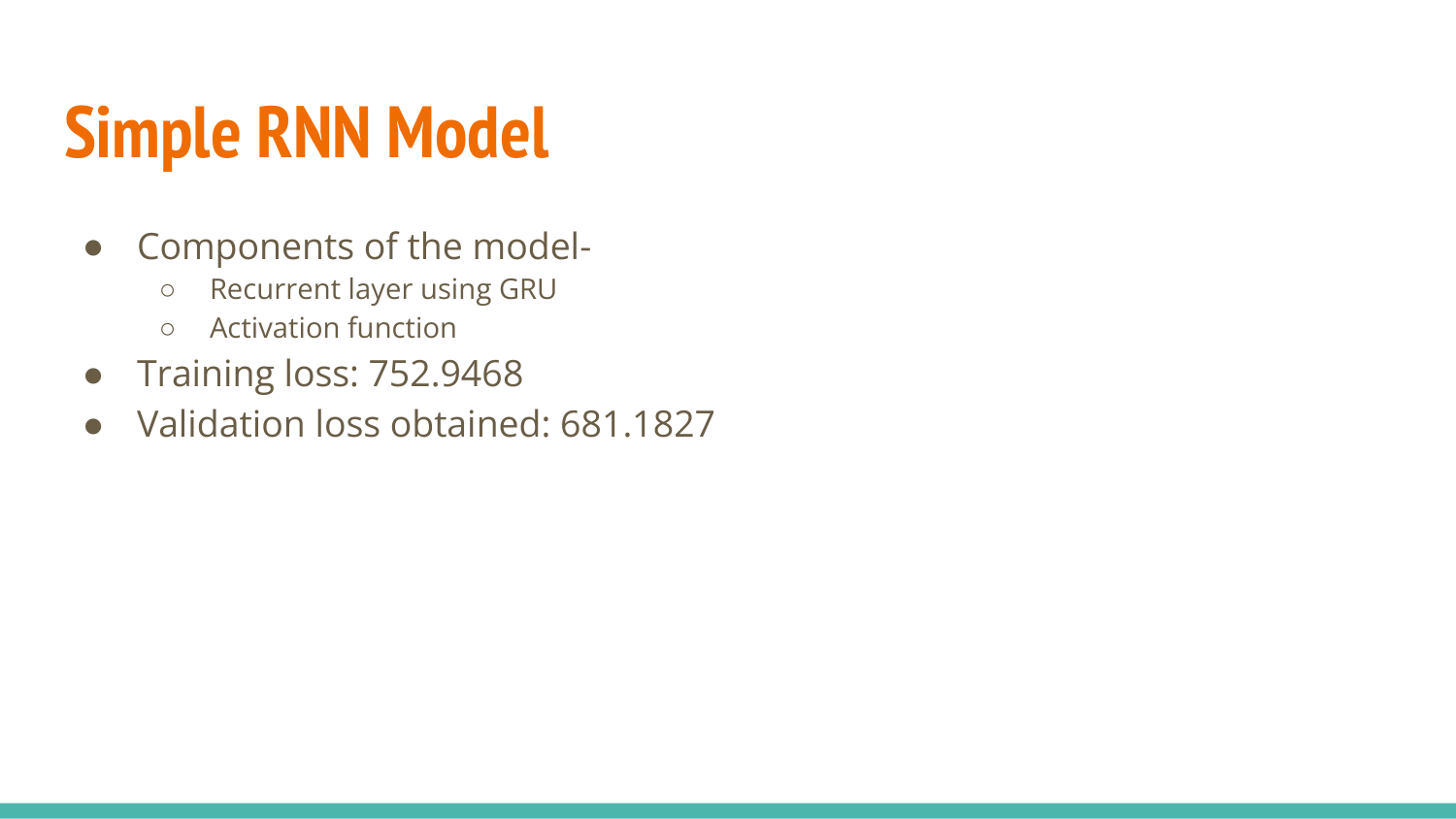

# Simple RNN Model
Components of the model-
Recurrent layer using GRU
Activation function
Training loss: 752.9468
Validation loss obtained: 681.1827